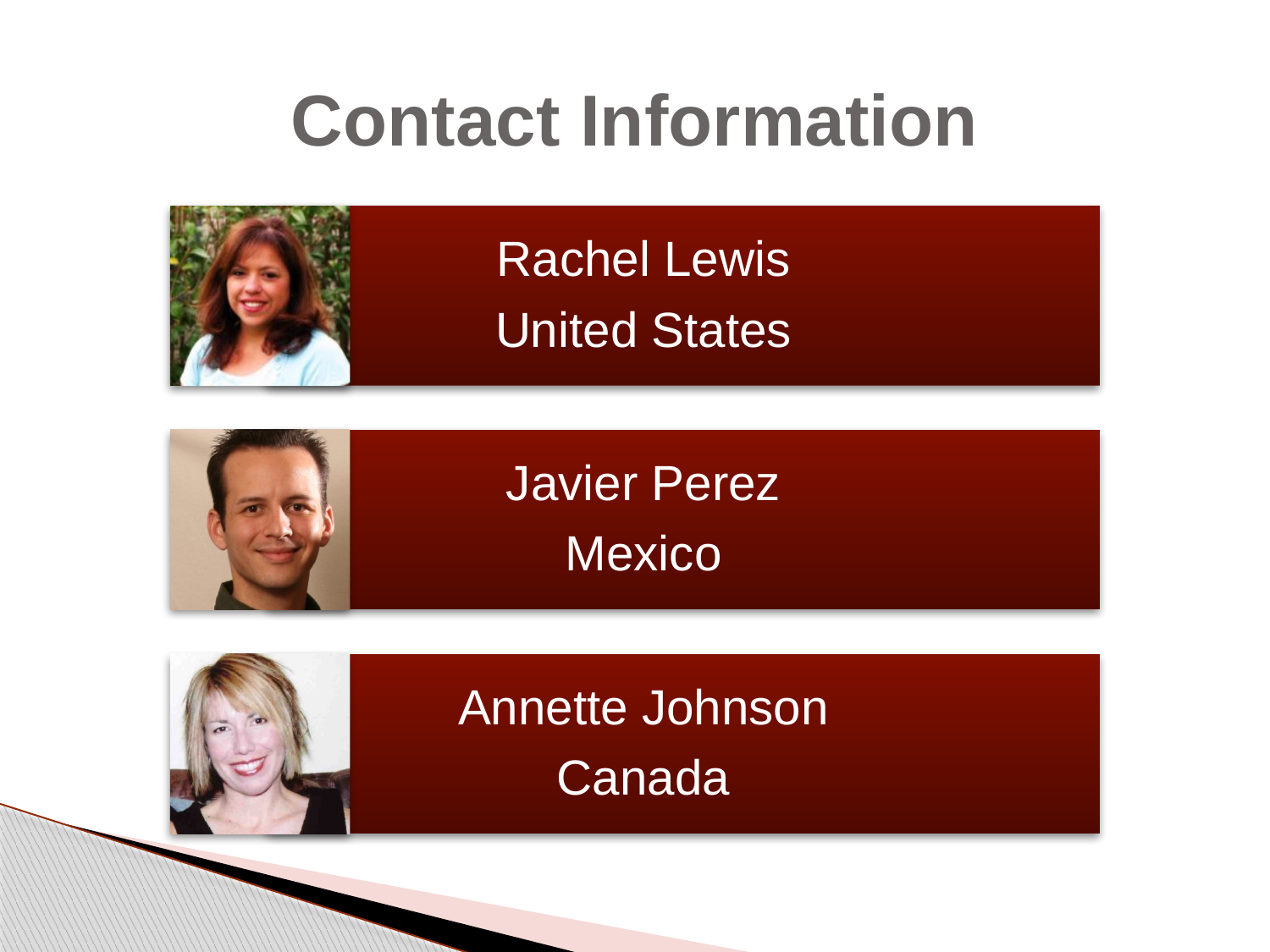

# Contact Information
Rachel Lewis
United States
Javier Perez
Mexico
Annette Johnson
Canada